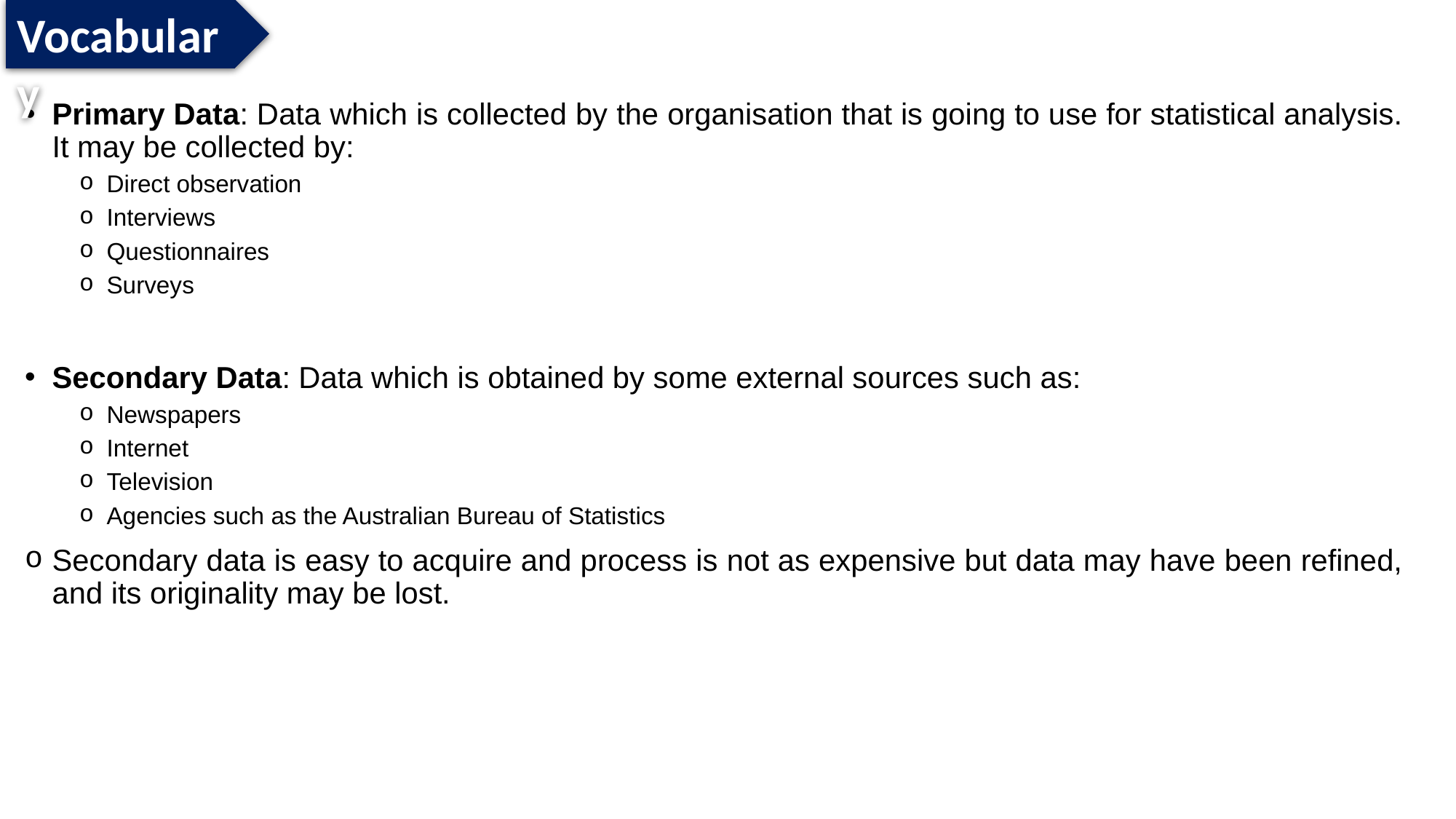

Vocabulary
Primary Data: Data which is collected by the organisation that is going to use for statistical analysis. It may be collected by:
Direct observation
Interviews
Questionnaires
Surveys

Secondary Data: Data which is obtained by some external sources such as:
Newspapers
Internet
Television
Agencies such as the Australian Bureau of Statistics
Secondary data is easy to acquire and process is not as expensive but data may have been refined, and its originality may be lost.